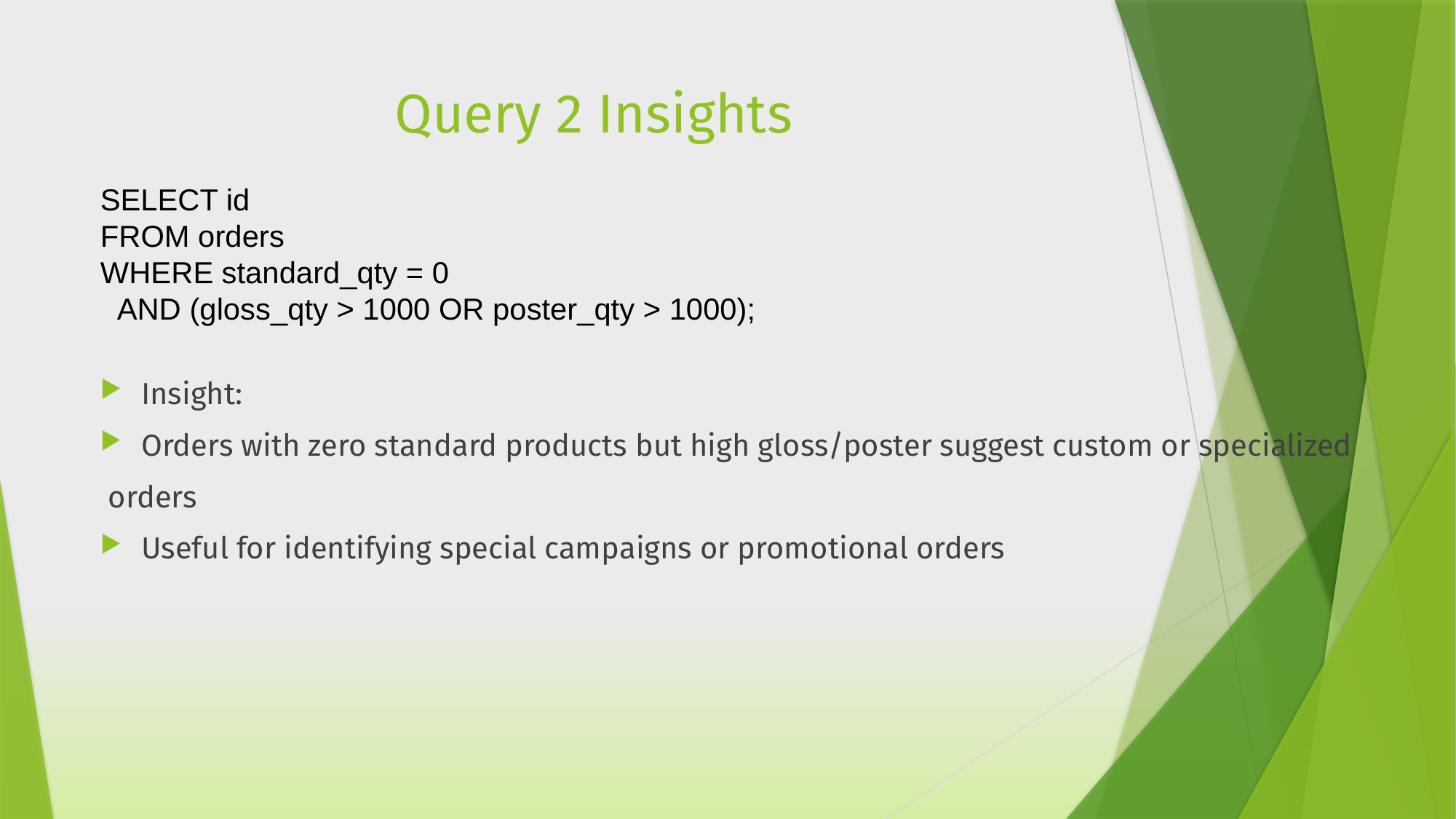

# Query 2 Insights
SELECT id
FROM orders
WHERE standard_qty = 0
  AND (gloss_qty > 1000 OR poster_qty > 1000);

Insight:
Orders with zero standard products but high gloss/poster suggest custom or specialized
 orders
Useful for identifying special campaigns or promotional orders